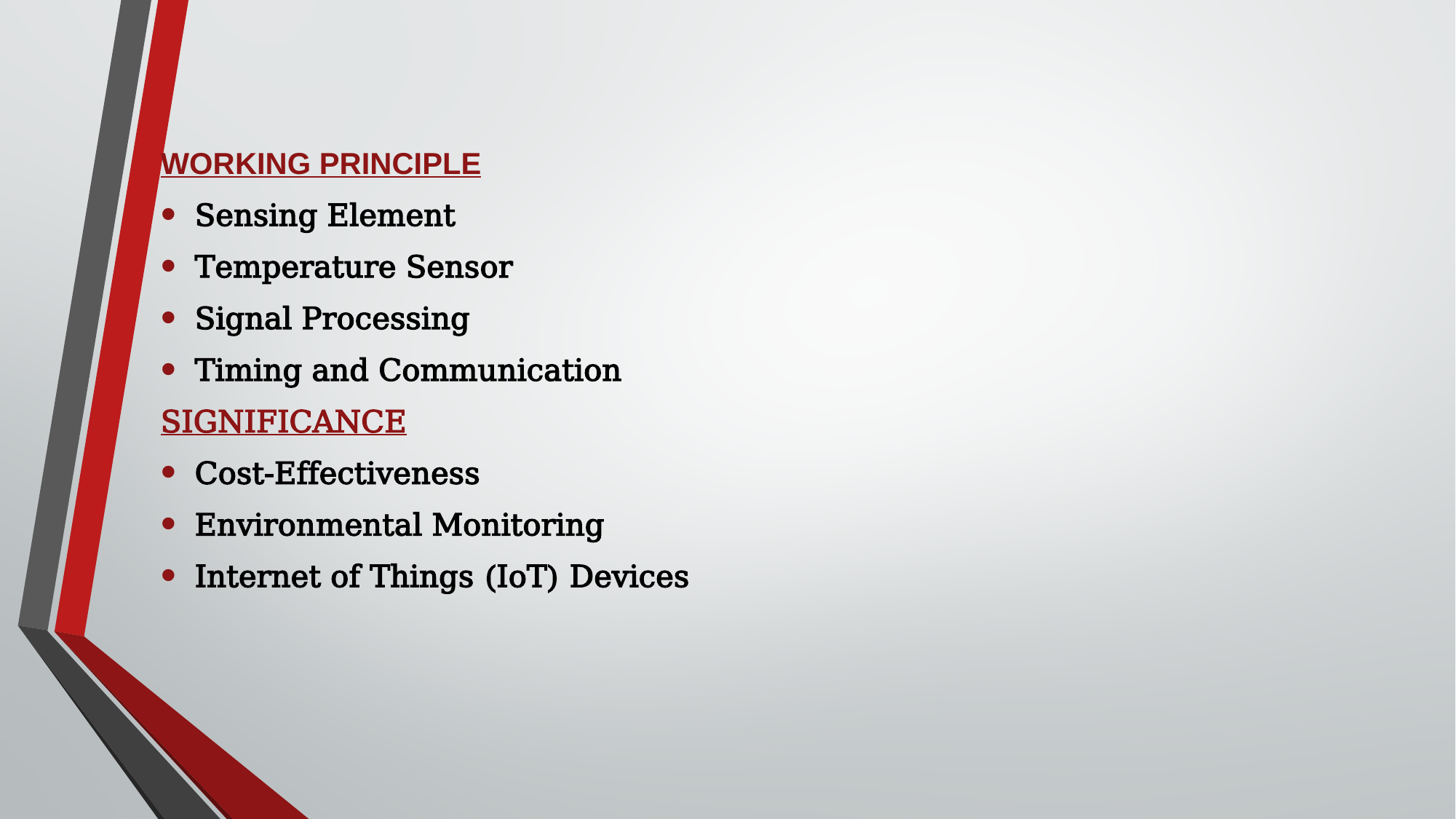

WORKING PRINCIPLE
Sensing Element
Temperature Sensor
Signal Processing
Timing and Communication
SIGNIFICANCE
Cost-Effectiveness
Environmental Monitoring
Internet of Things (IoT) Devices